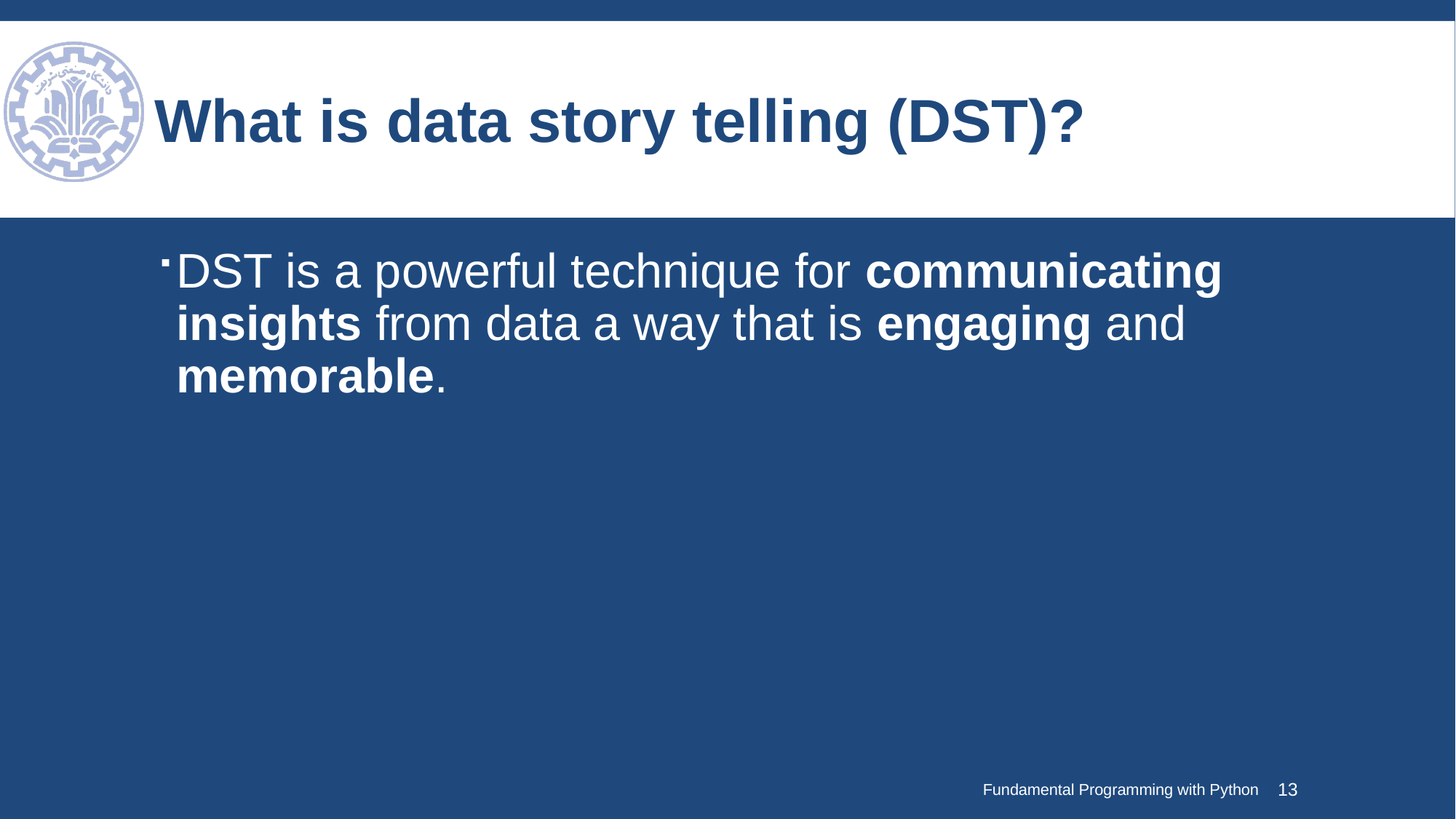

# What is data story telling (DST)?
DST is a powerful technique for communicating insights from data a way that is engaging and memorable.
Fundamental Programming with Python
13